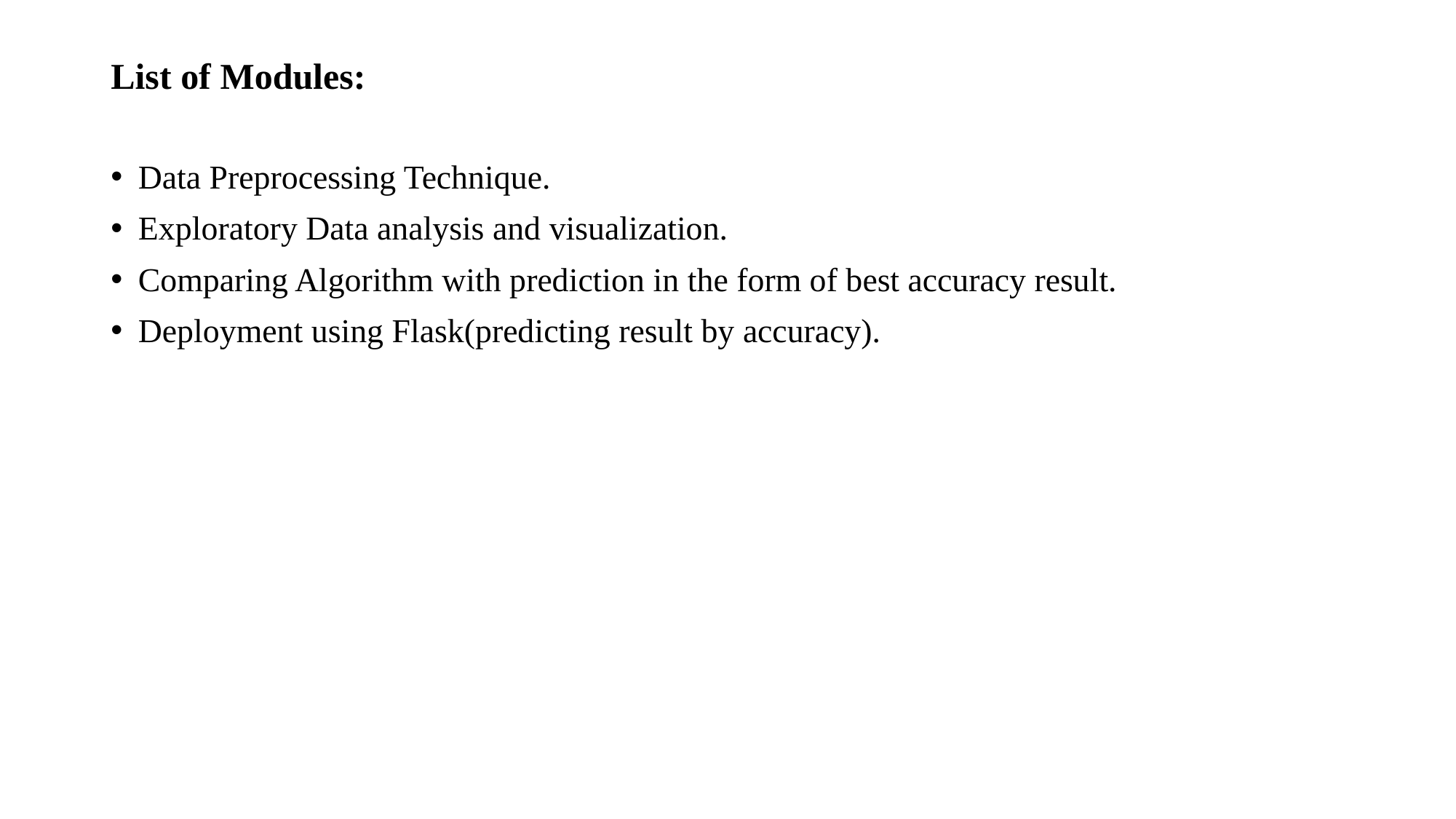

# List of Modules:
Data Preprocessing Technique.
Exploratory Data analysis and visualization.
Comparing Algorithm with prediction in the form of best accuracy result.
Deployment using Flask(predicting result by accuracy).